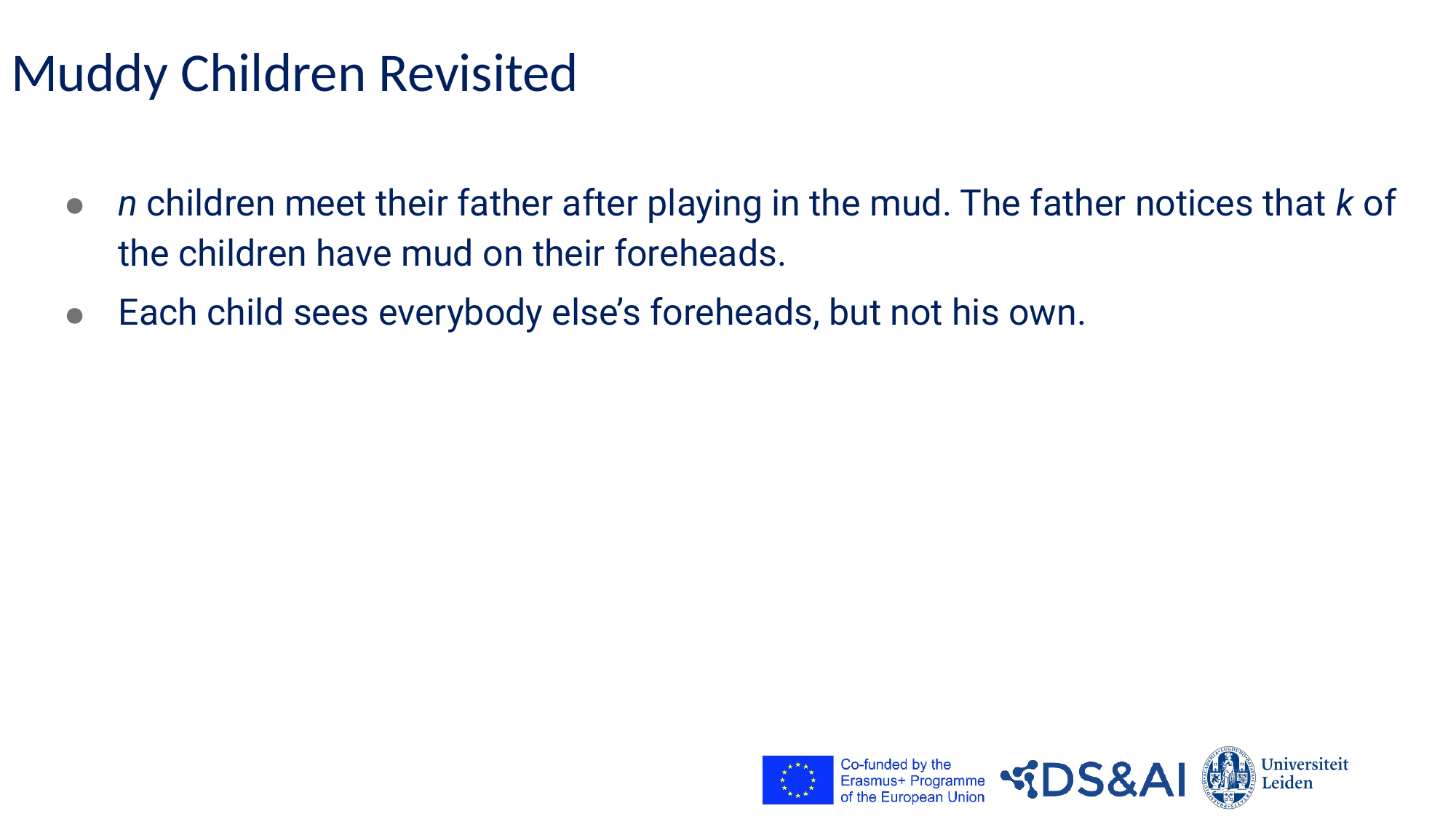

Reasoning about Knowledge
# Muddy Children Revisited
n children meet their father after playing in the mud. The father notices that k of the children have mud on their foreheads.
Each child sees everybody else’s foreheads, but not his own.
11